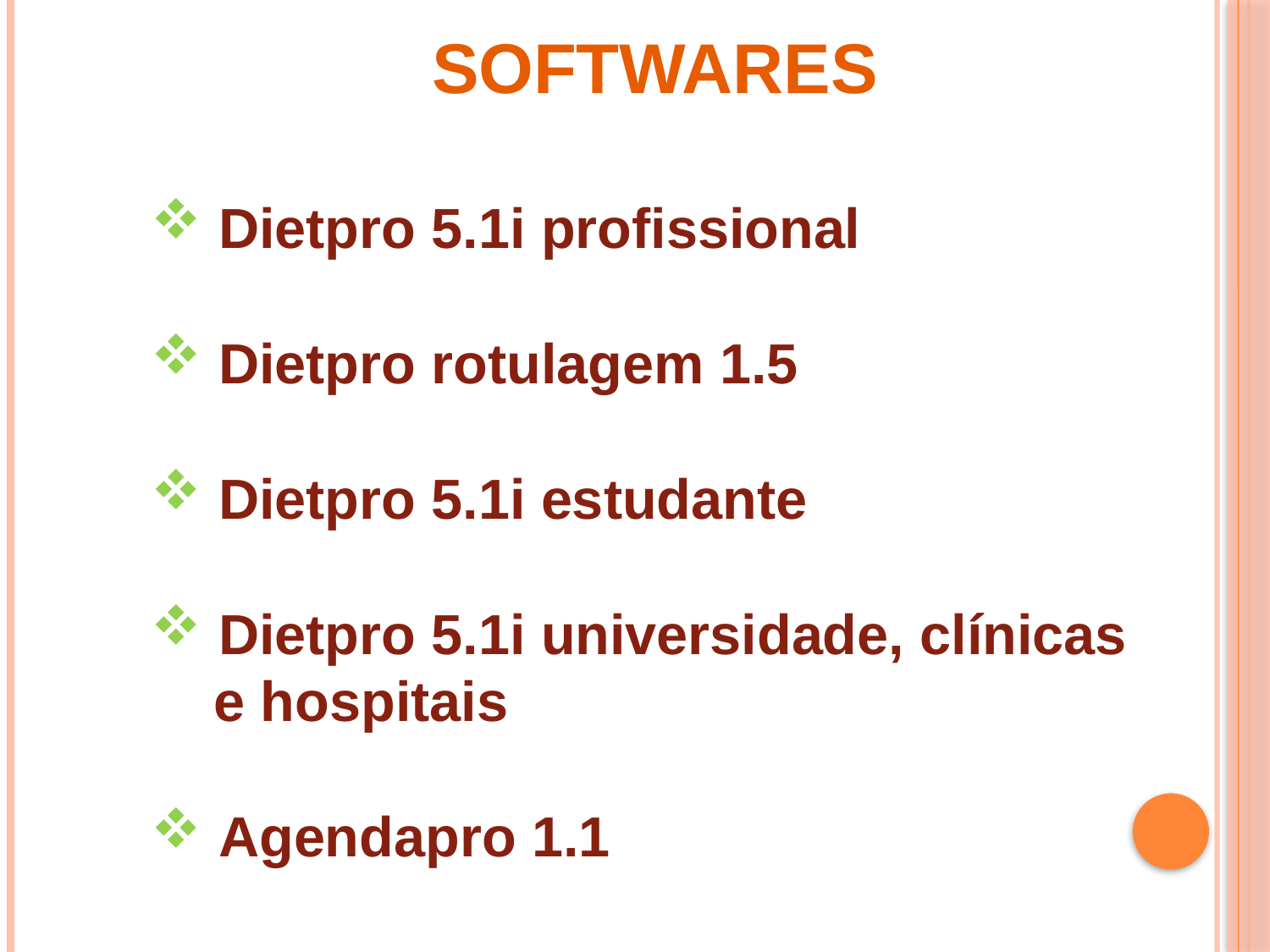

SOFTWARES

 Dietpro 5.1i profissional

 Dietpro rotulagem 1.5

 Dietpro 5.1i estudante

 Dietpro 5.1i universidade, clínicas      e hospitais

 Agendapro 1.1